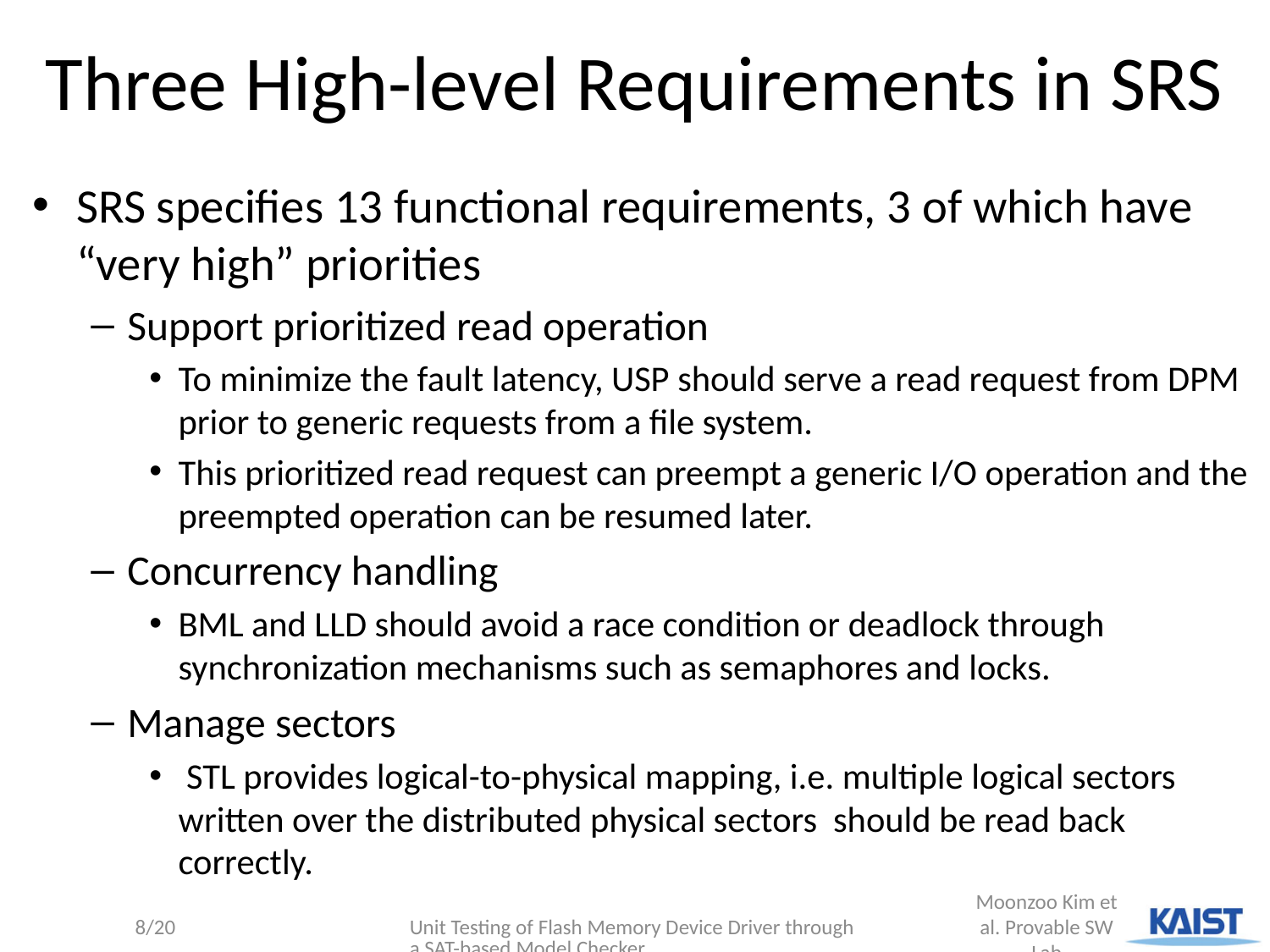

# Three High-level Requirements in SRS
SRS specifies 13 functional requirements, 3 of which have “very high” priorities
Support prioritized read operation
To minimize the fault latency, USP should serve a read request from DPM prior to generic requests from a file system.
This prioritized read request can preempt a generic I/O operation and the preempted operation can be resumed later.
Concurrency handling
BML and LLD should avoid a race condition or deadlock through synchronization mechanisms such as semaphores and locks.
Manage sectors
 STL provides logical-to-physical mapping, i.e. multiple logical sectors written over the distributed physical sectors  should be read back correctly.
Unit Testing of Flash Memory Device Driver through a SAT-based Model Checker
8/20
Moonzoo Kim et al. Provable SW Lab